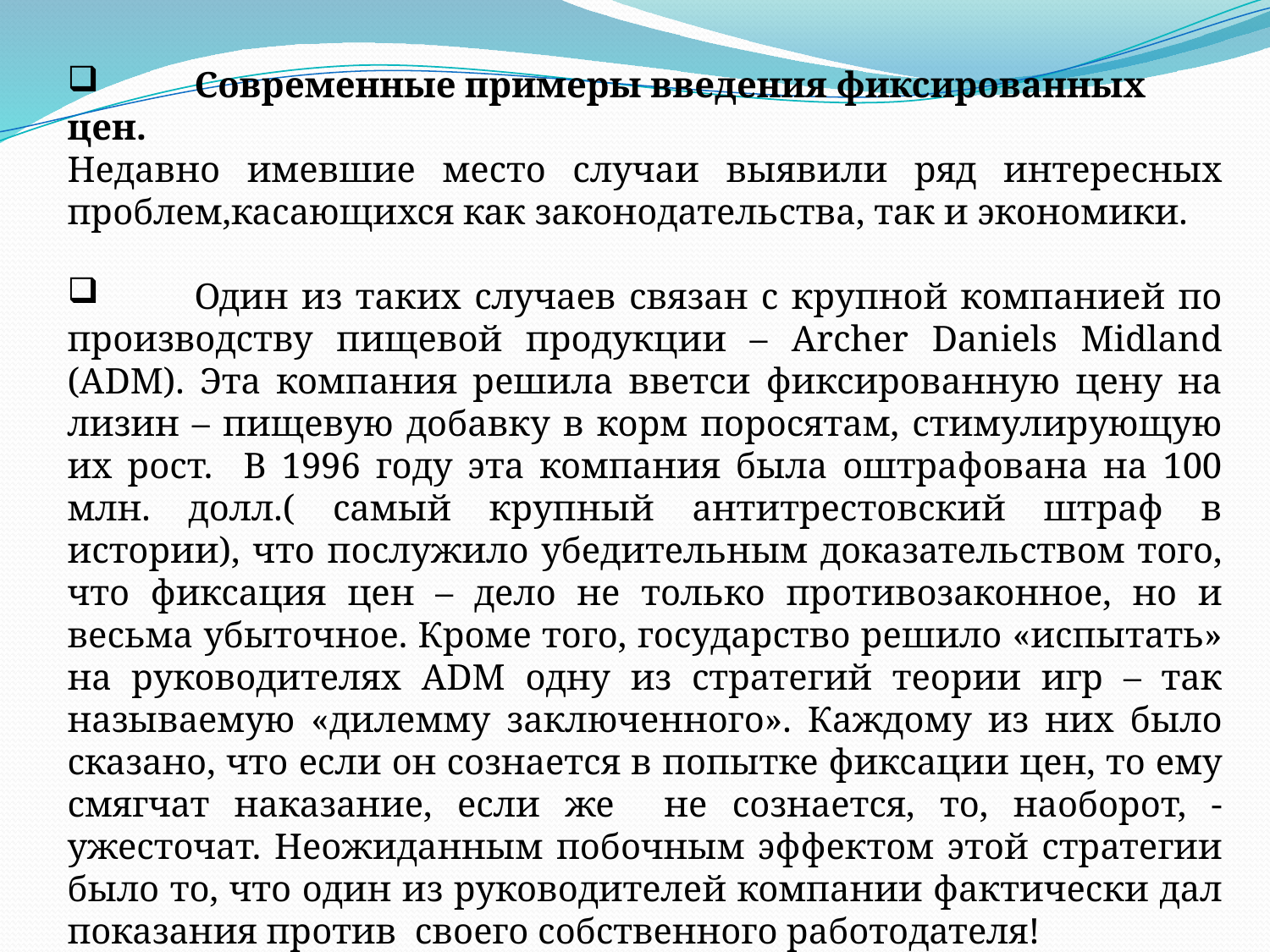

Современные примеры введения фиксированных цен.
Недавно имевшие место случаи выявили ряд интересных проблем,касающихся как законодательства, так и экономики.

	Один из таких случаев связан с крупной компанией по производству пищевой продукции – Archer Daniels Midland (ADM). Эта компания решила вветси фиксированную цену на лизин – пищевую добавку в корм поросятам, стимулирующую их рост.  В 1996 году эта компания была оштрафована на 100 млн. долл.( самый крупный антитрестовский штраф в истории), что послужило убедительным доказательством того, что фиксация цен – дело не только противозаконное, но и весьма убыточное. Кроме того, государство решило «испытать» на руководителях ADM одну из стратегий теории игр – так называемую «дилемму заключенного». Каждому из них было сказано, что если он сознается в попытке фиксации цен, то ему смягчат наказание, если же  не сознается, то, наоборот, - ужесточат. Неожиданным побочным эффектом этой стратегии было то, что один из руководителей компании фактически дал показания против  своего собственного работодателя!